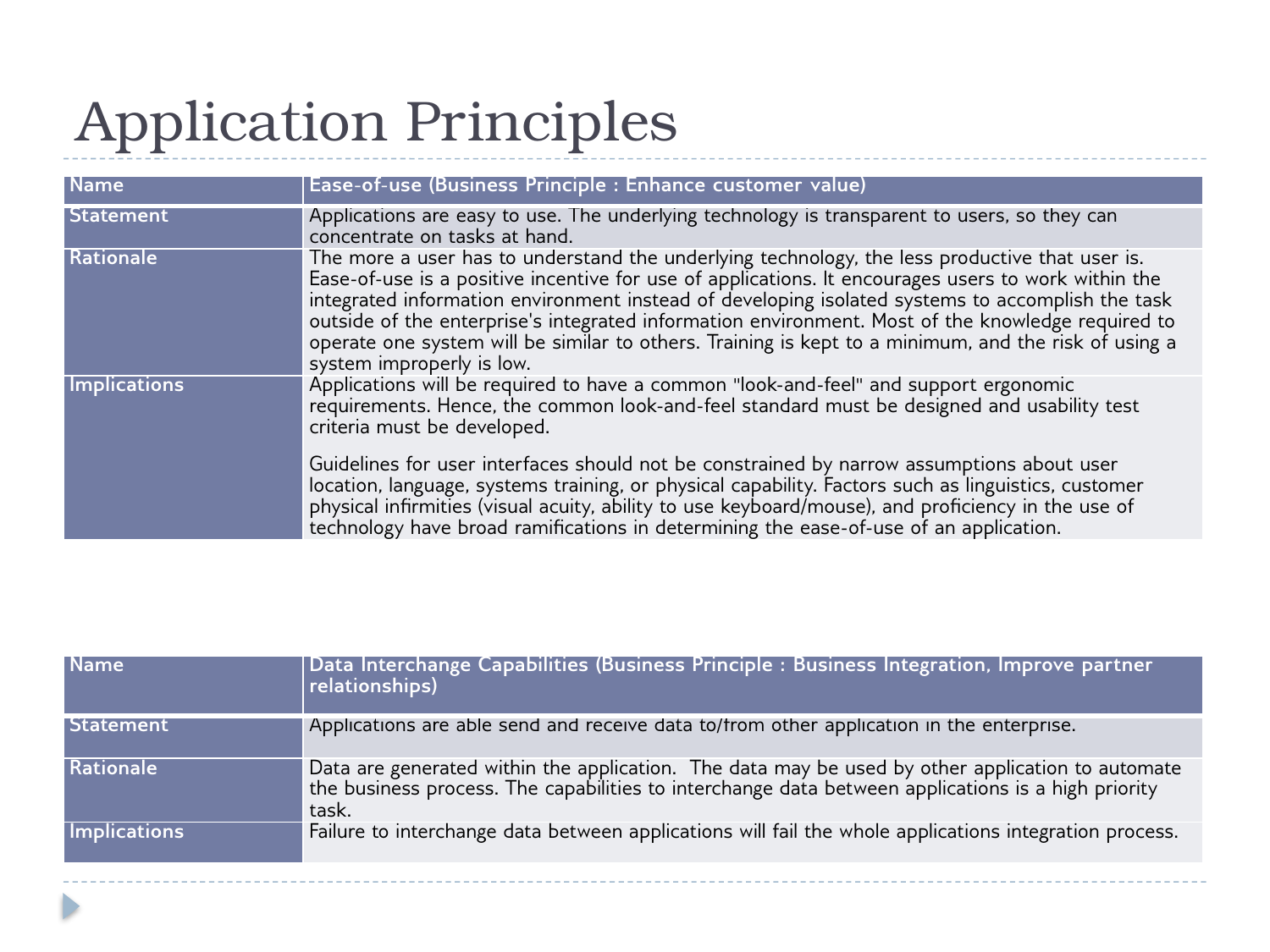

Application Principles
| Name | Ease-of-use (Business Principle : Enhance customer value) |
| --- | --- |
| Statement | Applications are easy to use. The underlying technology is transparent to users, so they can concentrate on tasks at hand. |
| Rationale | The more a user has to understand the underlying technology, the less productive that user is. Ease-of-use is a positive incentive for use of applications. It encourages users to work within the integrated information environment instead of developing isolated systems to accomplish the task outside of the enterprise's integrated information environment. Most of the knowledge required to operate one system will be similar to others. Training is kept to a minimum, and the risk of using a system improperly is low. |
| Implications | Applications will be required to have a common "look-and-feel" and support ergonomic requirements. Hence, the common look-and-feel standard must be designed and usability test criteria must be developed. Guidelines for user interfaces should not be constrained by narrow assumptions about user location, language, systems training, or physical capability. Factors such as linguistics, customer physical infirmities (visual acuity, ability to use keyboard/mouse), and proficiency in the use of technology have broad ramifications in determining the ease-of-use of an application. |
| Name | Data Interchange Capabilities (Business Principle : Business Integration, Improve partner relationships) |
| --- | --- |
| Statement | Applications are able send and receive data to/from other application in the enterprise. |
| Rationale | Data are generated within the application. The data may be used by other application to automate the business process. The capabilities to interchange data between applications is a high priority task. |
| Implications | Failure to interchange data between applications will fail the whole applications integration process. |